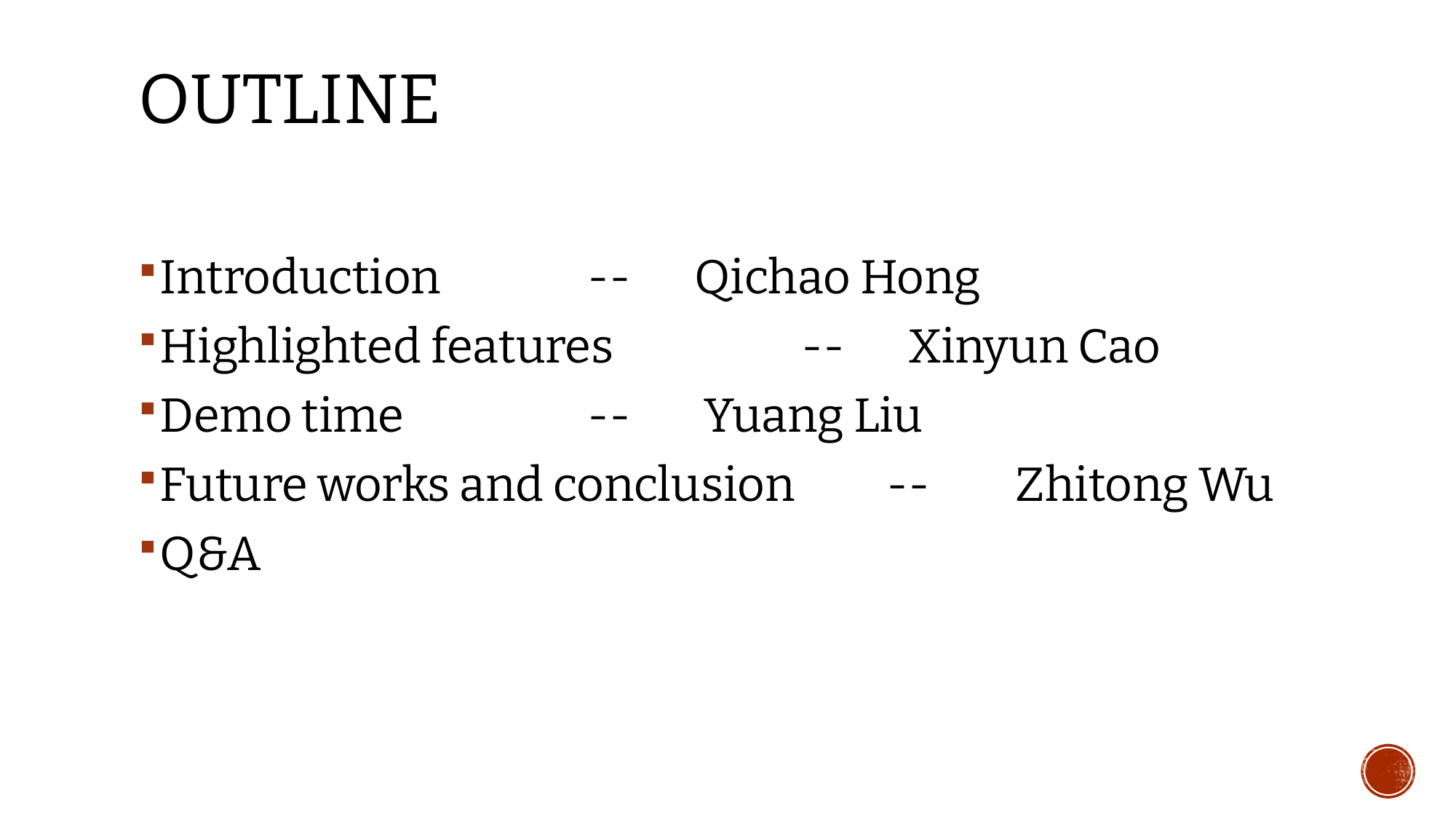

# Outline
Introduction	  					--  	Qichao Hong
Highlighted features		   		-- 	Xinyun Cao
Demo time			   			--  	 Yuang Liu
Future works and conclusion	         --   	Zhitong Wu
Q&A